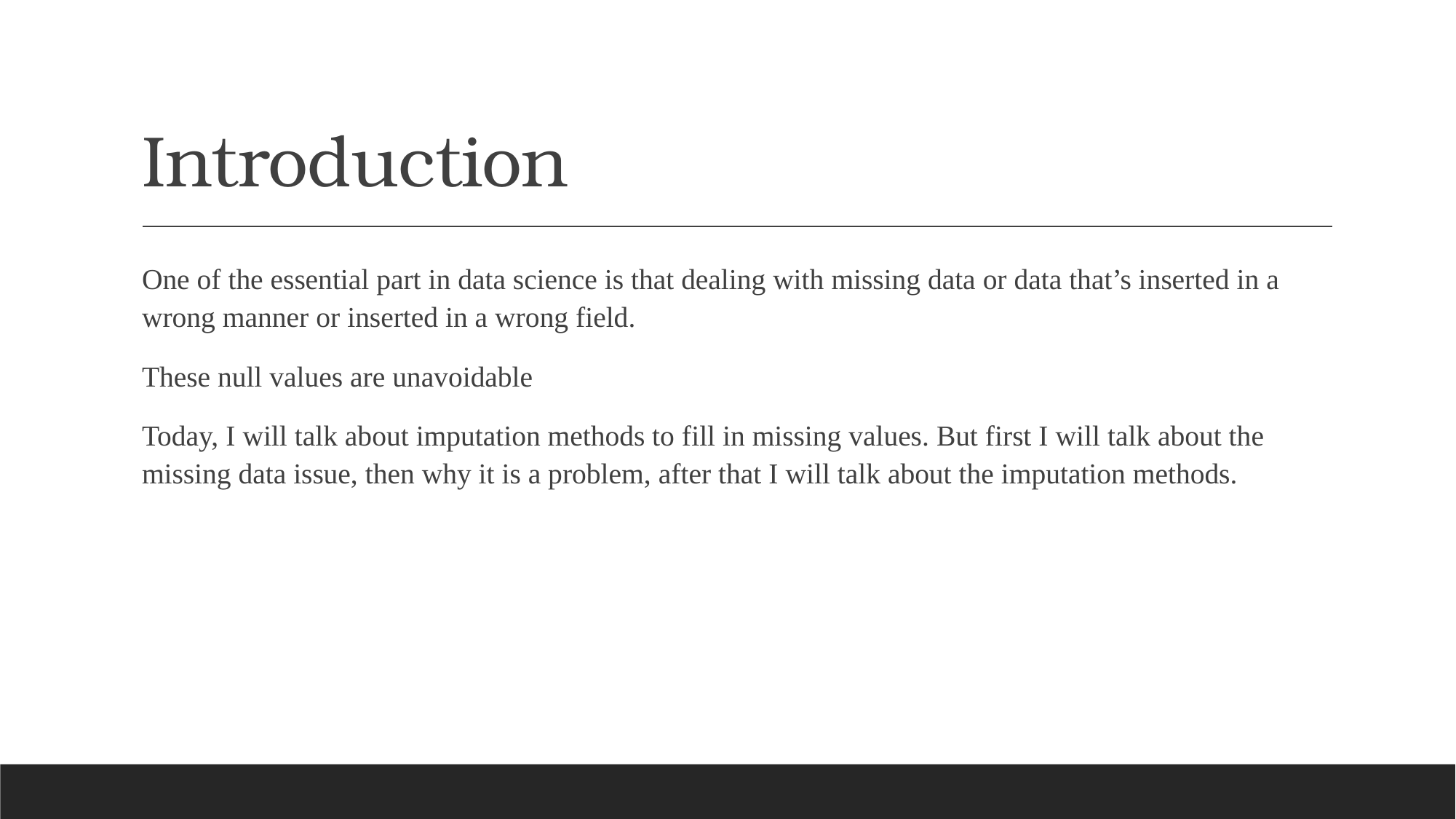

# Introduction
One of the essential part in data science is that dealing with missing data or data that’s inserted in a wrong manner or inserted in a wrong field.
These null values are unavoidable
Today, I will talk about imputation methods to fill in missing values. But first I will talk about the missing data issue, then why it is a problem, after that I will talk about the imputation methods.